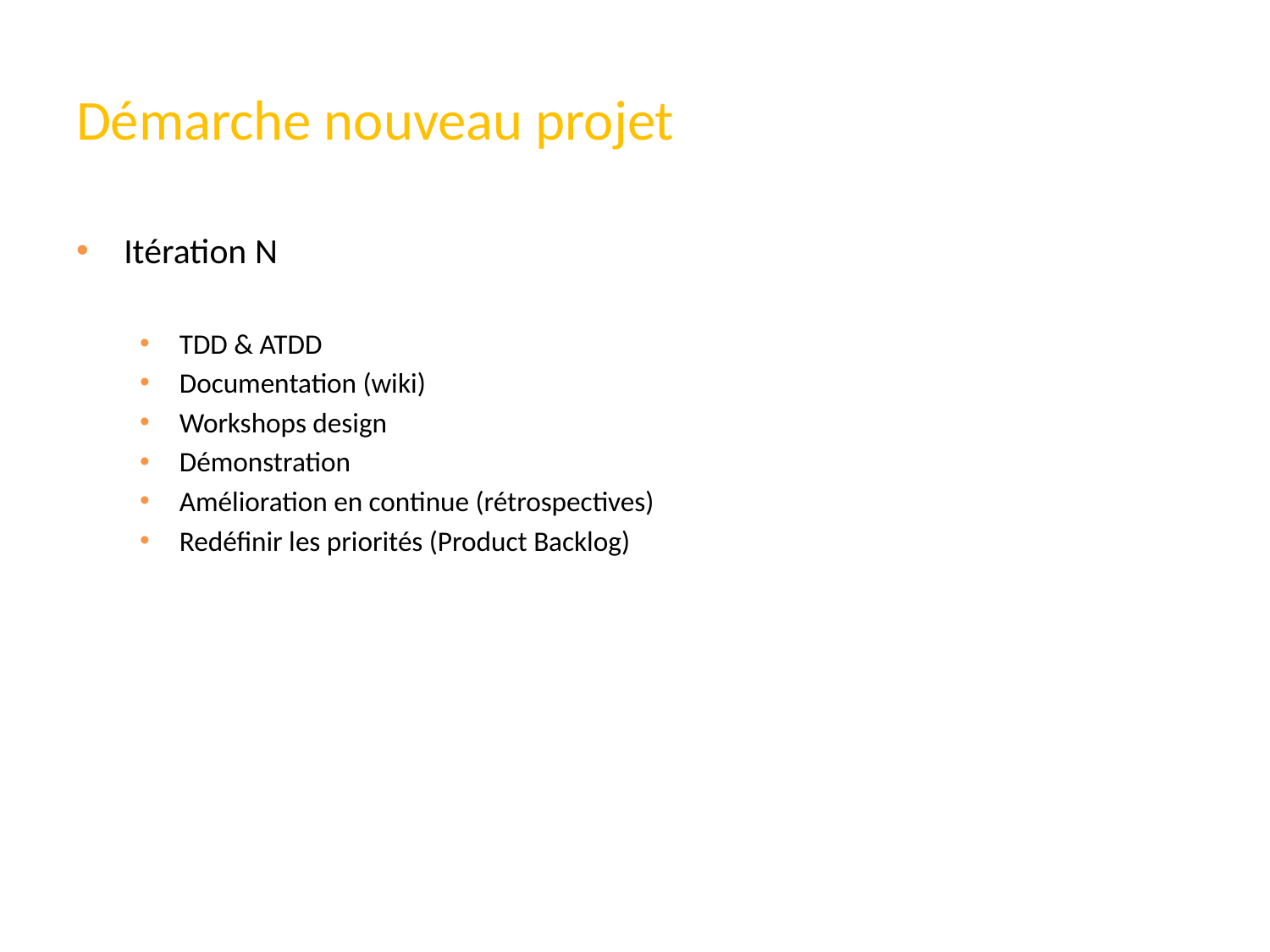

# Démarche nouveau projet
Itération N

TDD & ATDD
Documentation (wiki)
Workshops design
Démonstration
Amélioration en continue (rétrospectives)
Redéfinir les priorités (Product Backlog)